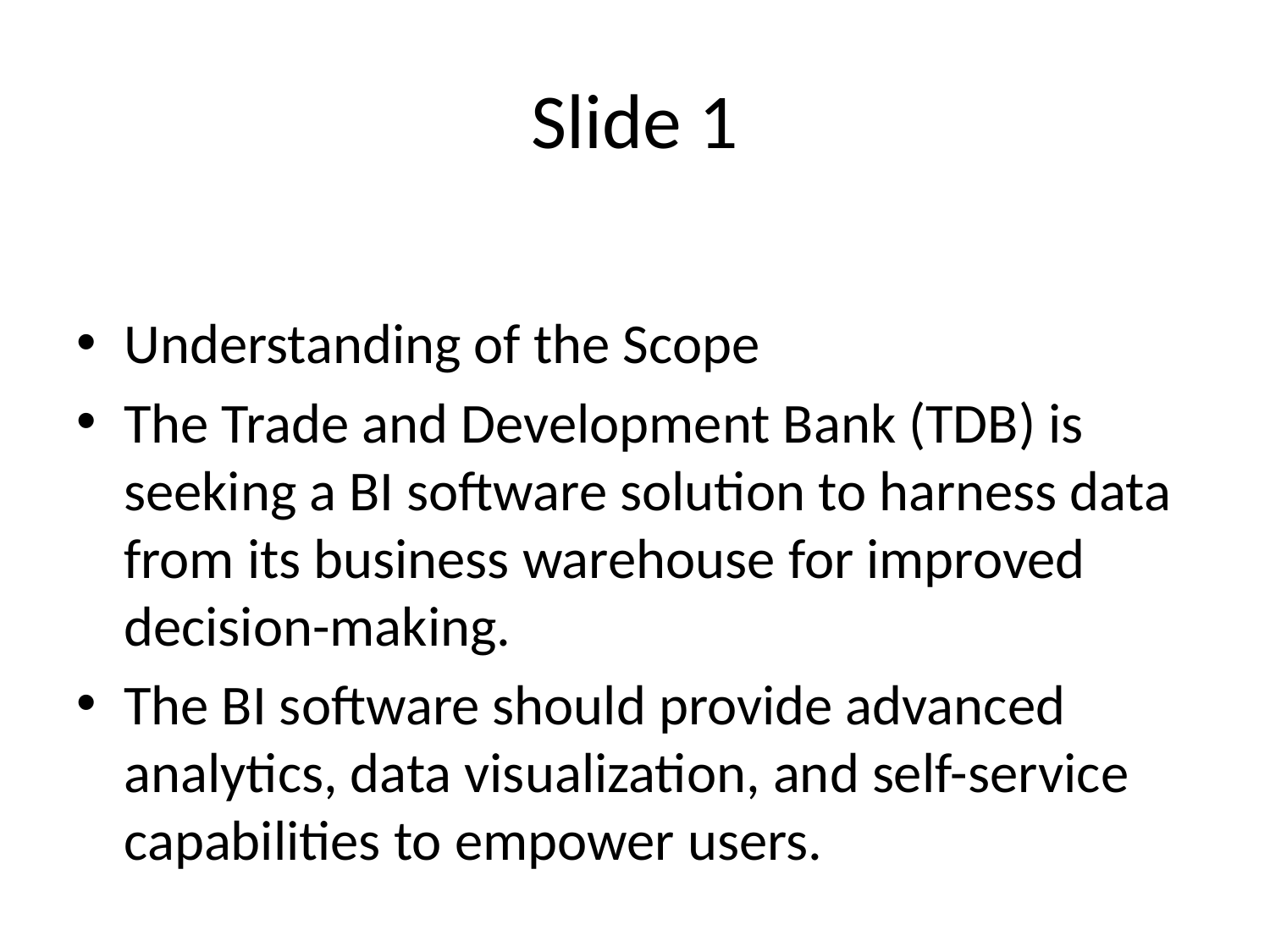

# Slide 1

Understanding of the Scope
The Trade and Development Bank (TDB) is seeking a BI software solution to harness data from its business warehouse for improved decision-making.
The BI software should provide advanced analytics, data visualization, and self-service capabilities to empower users.